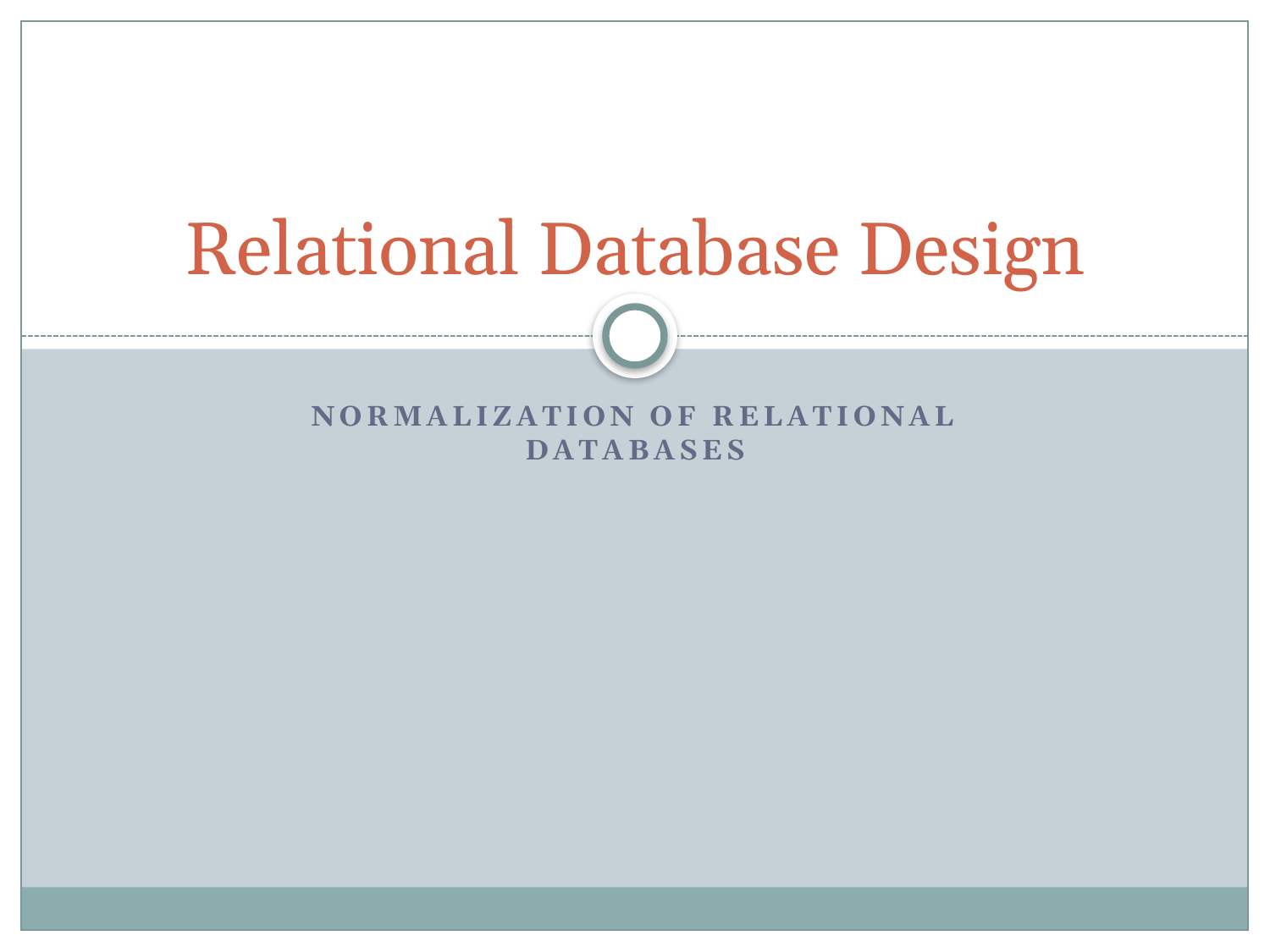

# Relational Database Design
Normalization of Relational Databases